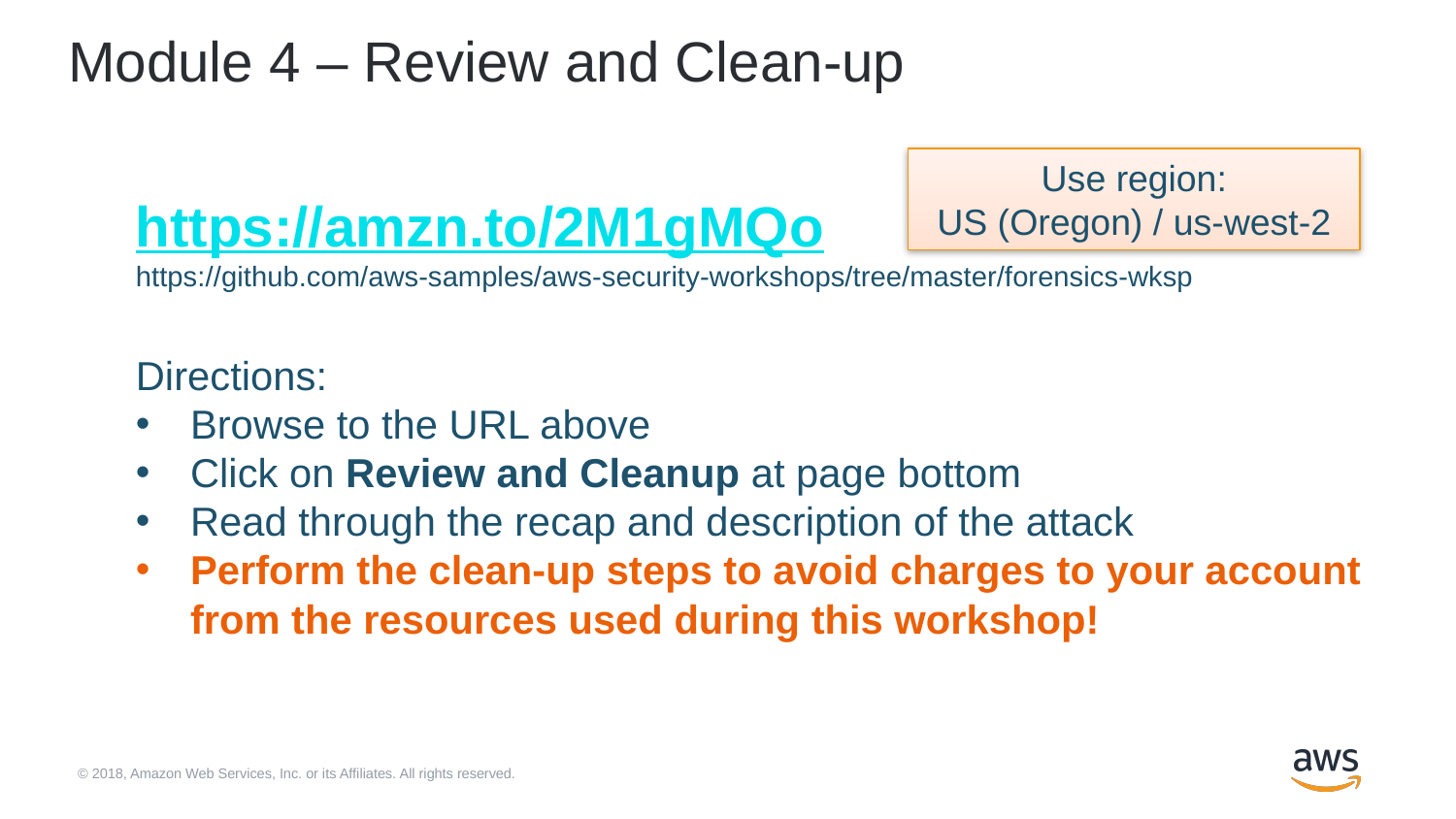

# Module 4 – Review and Clean-up
Use region:
US (Oregon) / us-west-2
https://amzn.to/2M1gMQo
https://github.com/aws-samples/aws-security-workshops/tree/master/forensics-wksp

Directions:
Browse to the URL above
Click on Review and Cleanup at page bottom
Read through the recap and description of the attack
Perform the clean-up steps to avoid charges to your account from the resources used during this workshop!